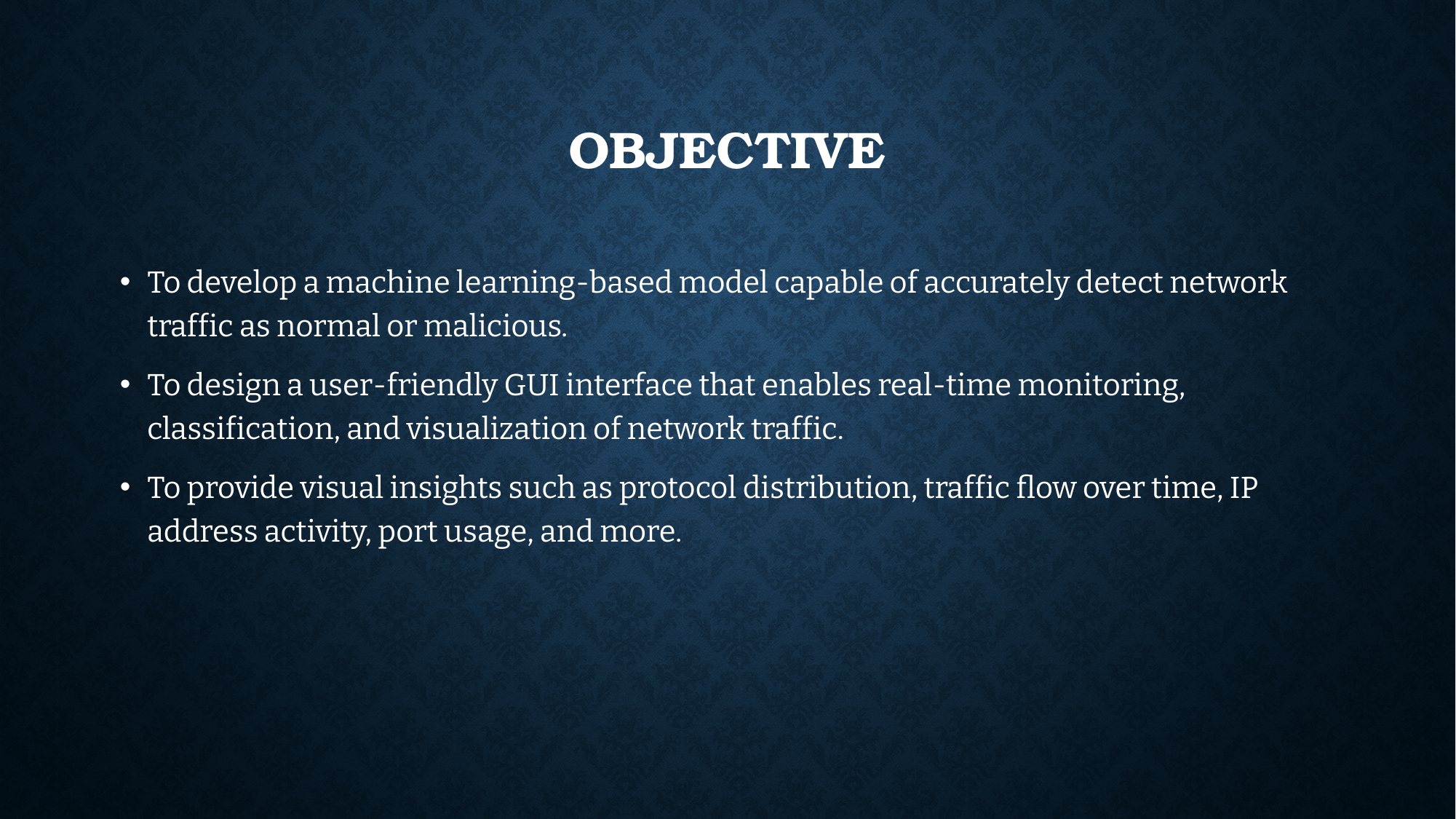

# Objective
To develop a machine learning-based model capable of accurately detect network traffic as normal or malicious.
To design a user-friendly GUI interface that enables real-time monitoring, classification, and visualization of network traffic.
To provide visual insights such as protocol distribution, traffic flow over time, IP address activity, port usage, and more.